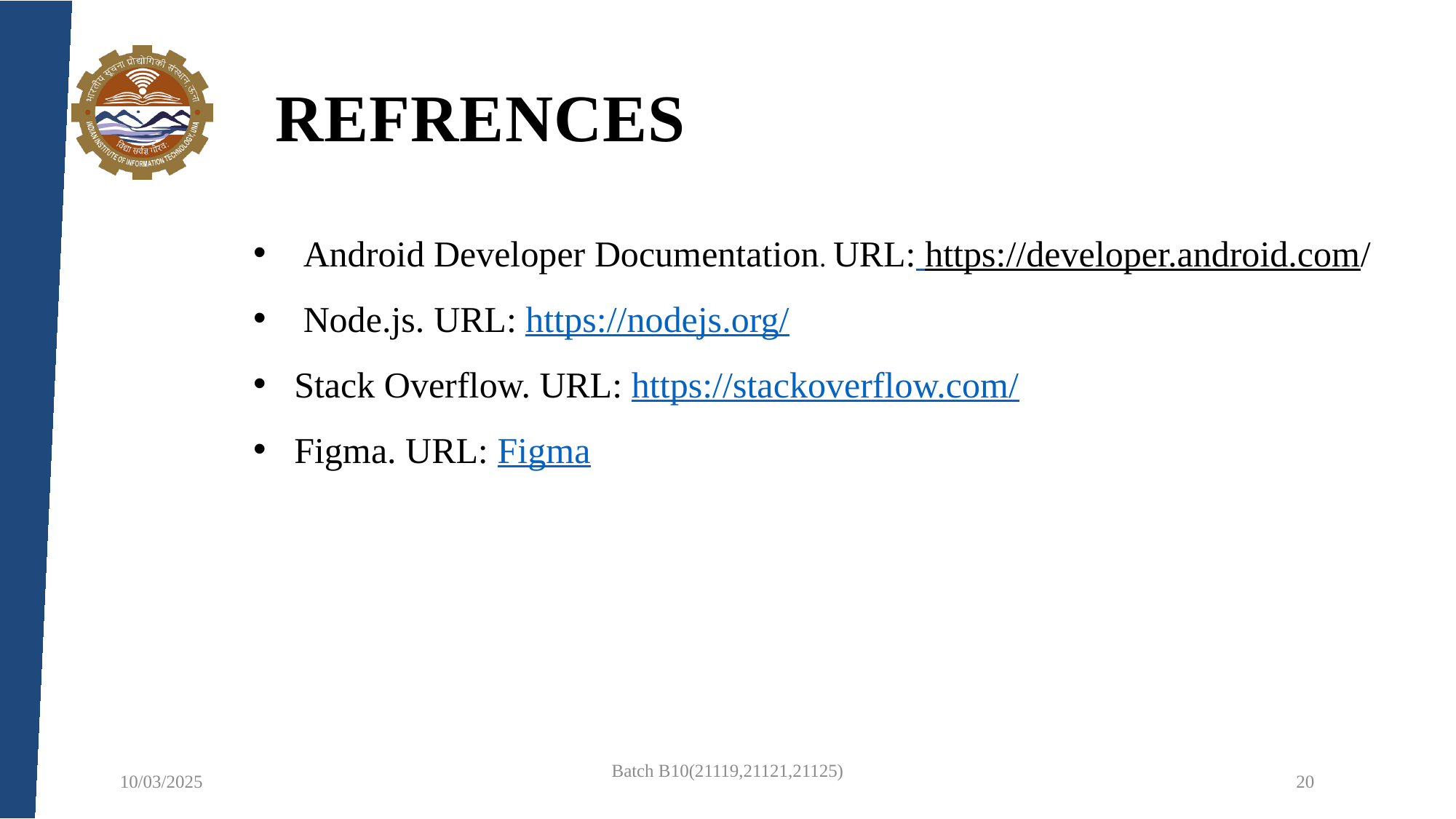

# REFRENCES

 Android Developer Documentation. URL: https://developer.android.com/
 Node.js. URL: https://nodejs.org/
Stack Overflow. URL: https://stackoverflow.com/
Figma. URL: Figma
10/03/2025
Batch B10(21119,21121,21125)

20